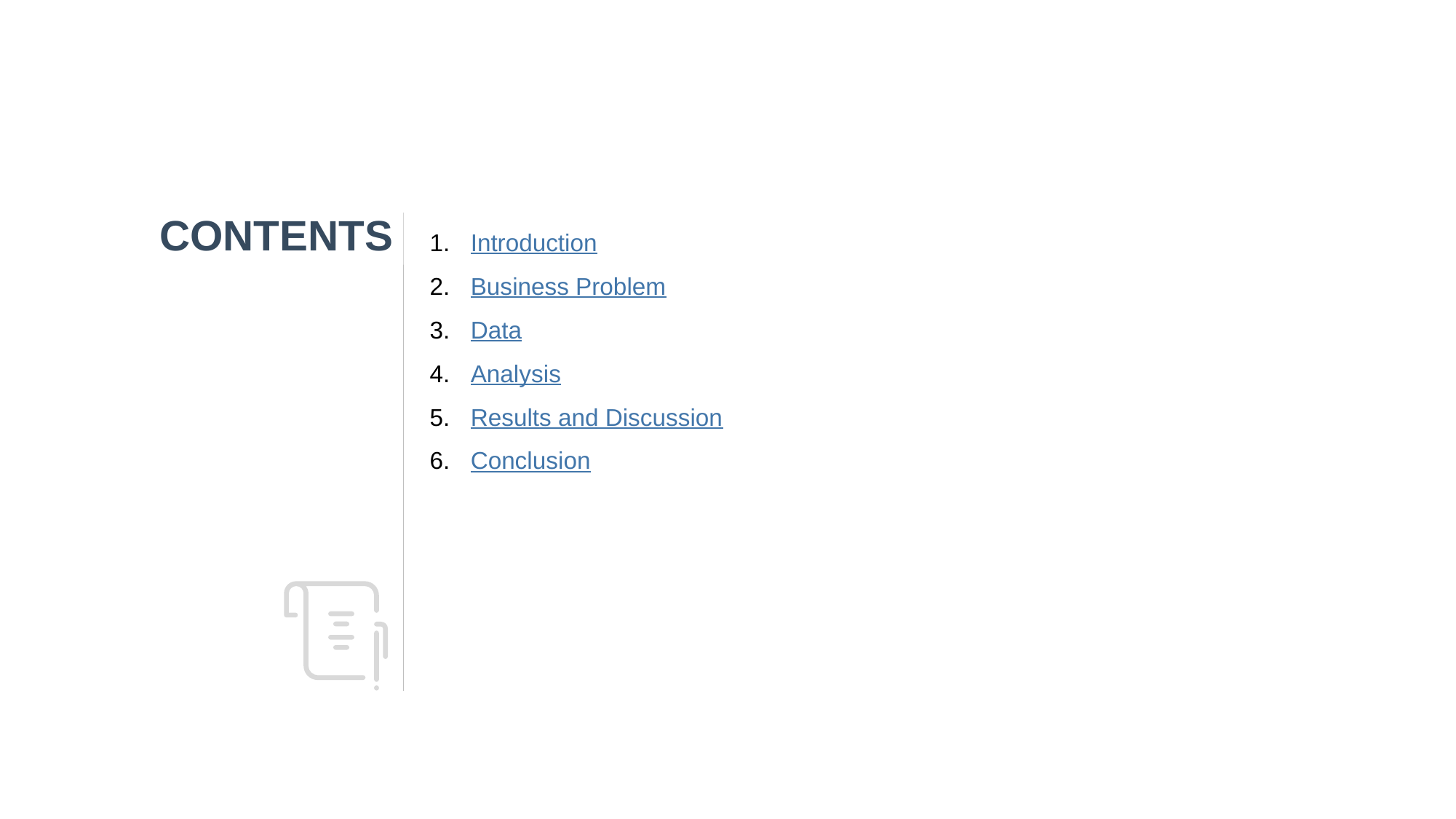

CONT ENTS
Introduction
Business Problem
Data
Analysis
Results and Discussion
Conclusion